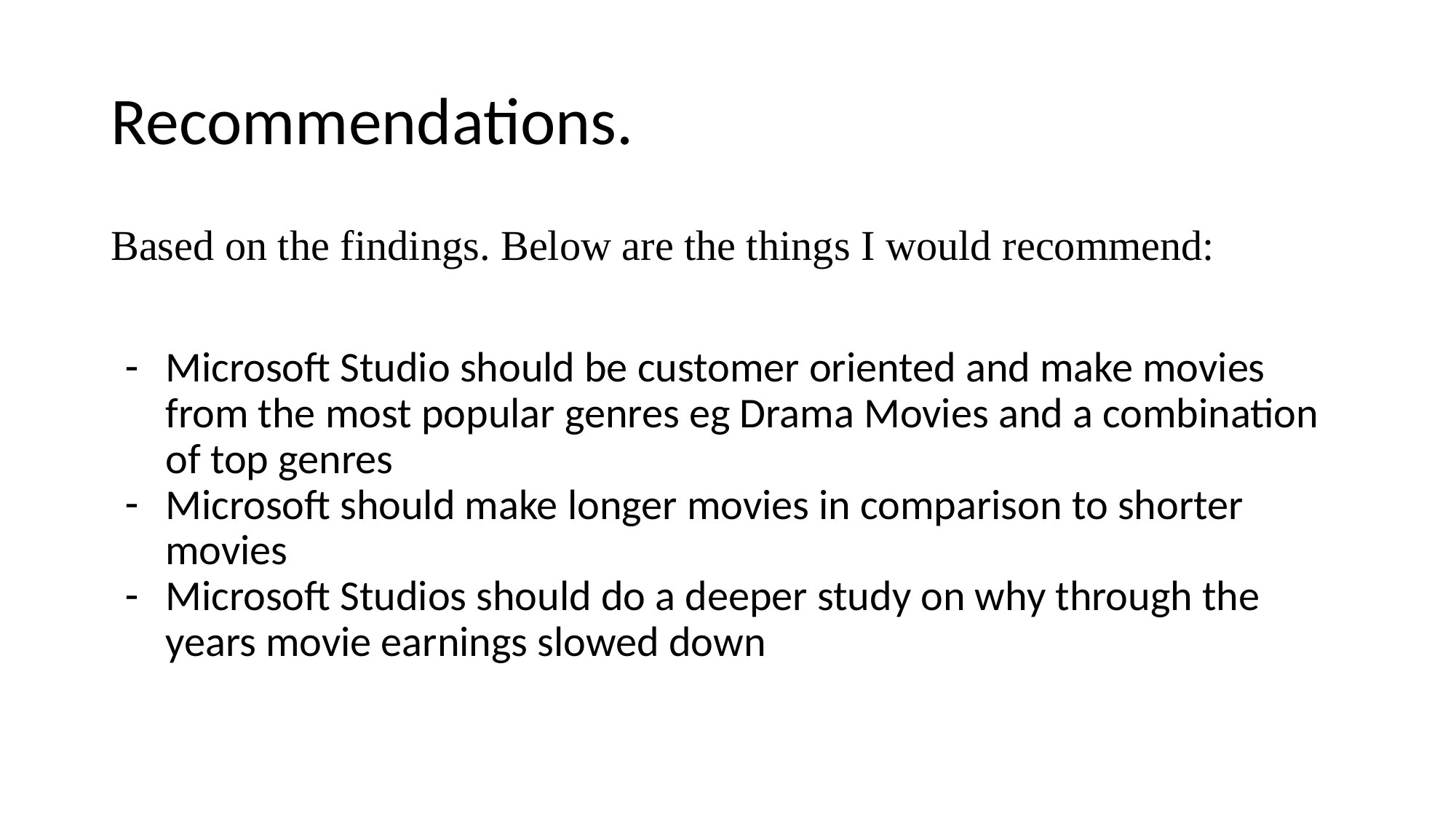

# Recommendations.
Based on the findings. Below are the things I would recommend:

Microsoft Studio should be customer oriented and make movies from the most popular genres eg Drama Movies and a combination of top genres
Microsoft should make longer movies in comparison to shorter movies
Microsoft Studios should do a deeper study on why through the years movie earnings slowed down